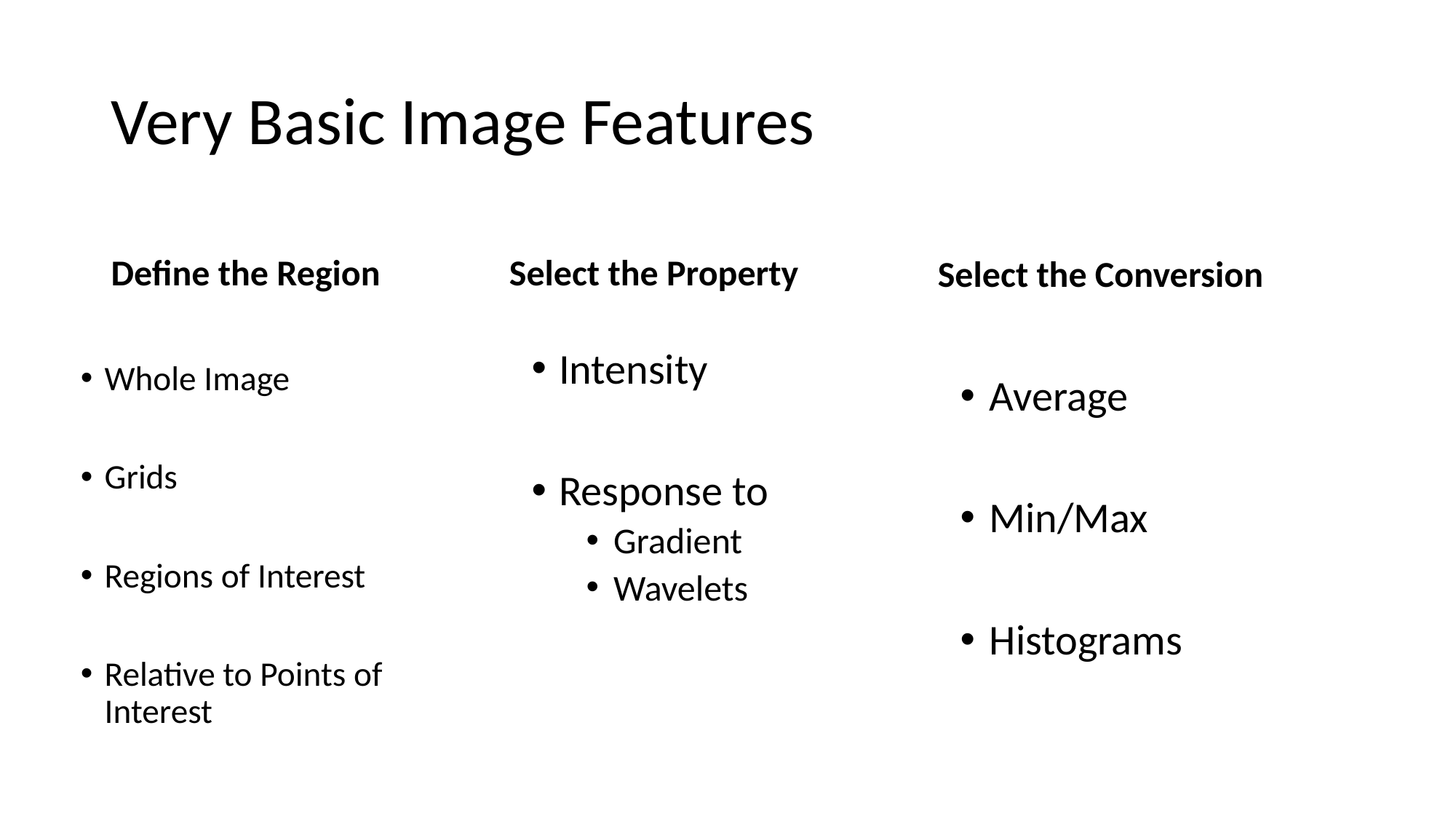

# Very Basic Image Features
Define the Region
Select the Property
Select the Conversion

Intensity

Response to
Gradient
Wavelets

Whole Image

Grids

Regions of Interest

Relative to Points of Interest

Average

Min/Max

Histograms